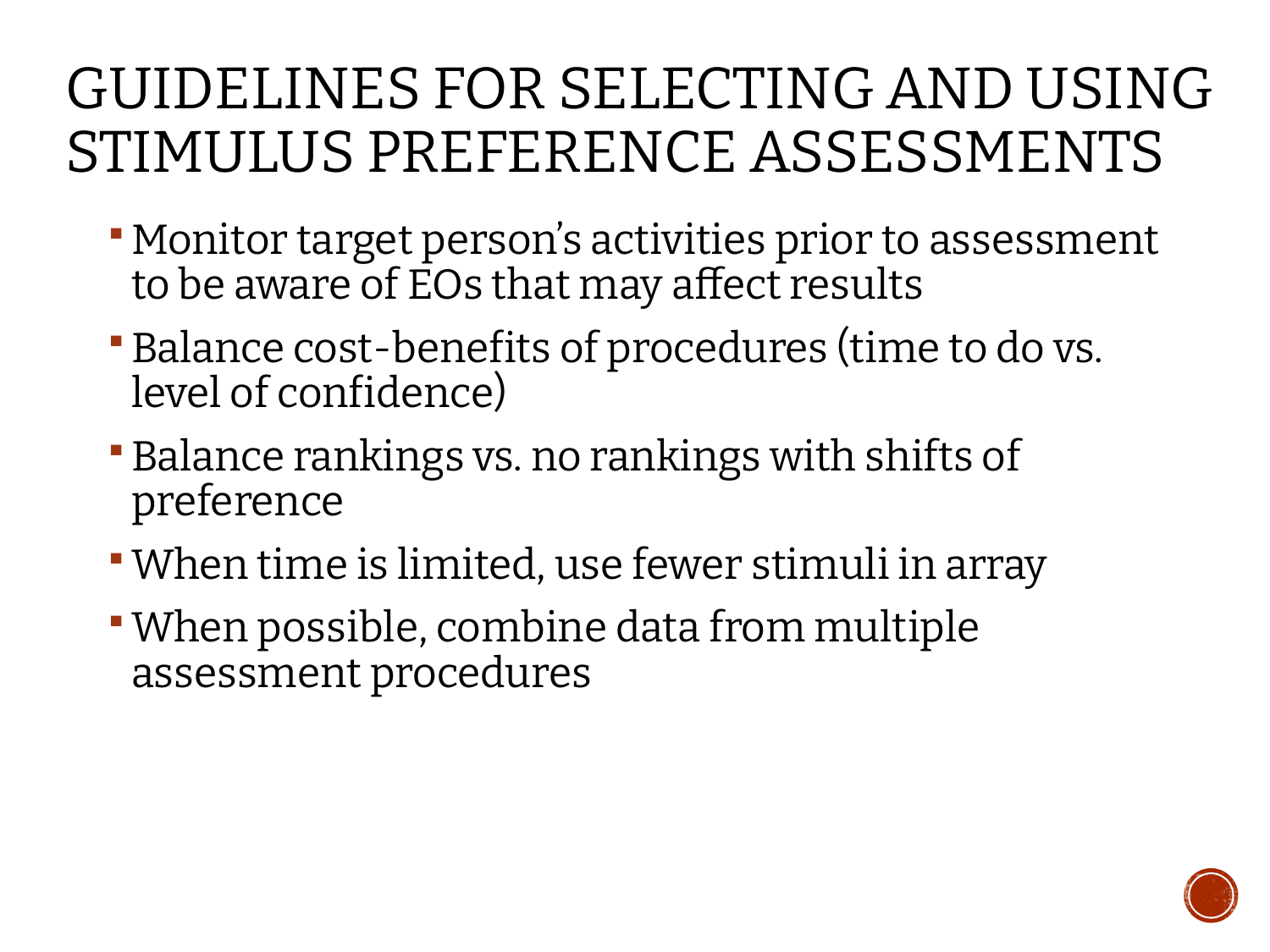

# Guidelines for Selecting and Using Stimulus Preference Assessments
Monitor target person’s activities prior to assessment to be aware of EOs that may affect results
Balance cost-benefits of procedures (time to do vs. level of confidence)
Balance rankings vs. no rankings with shifts of preference
When time is limited, use fewer stimuli in array
When possible, combine data from multiple assessment procedures